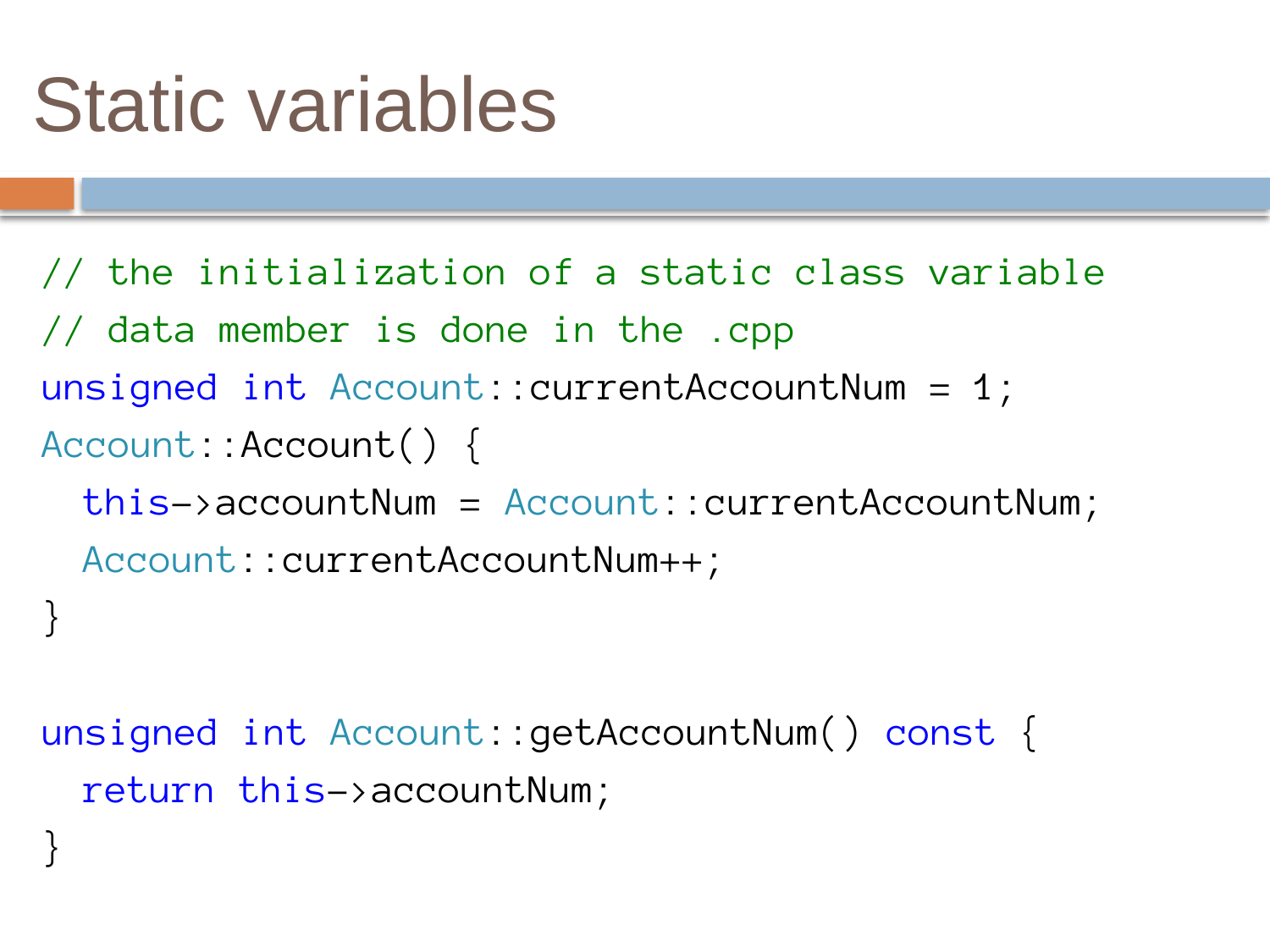

# Static variables
// the initialization of a static class variable
// data member is done in the .cpp
unsigned int Account::currentAccountNum = 1;
Account::Account() {
	this->accountNum = Account::currentAccountNum;
	Account::currentAccountNum++;
}

unsigned int Account::getAccountNum() const {
	return this->accountNum;
}